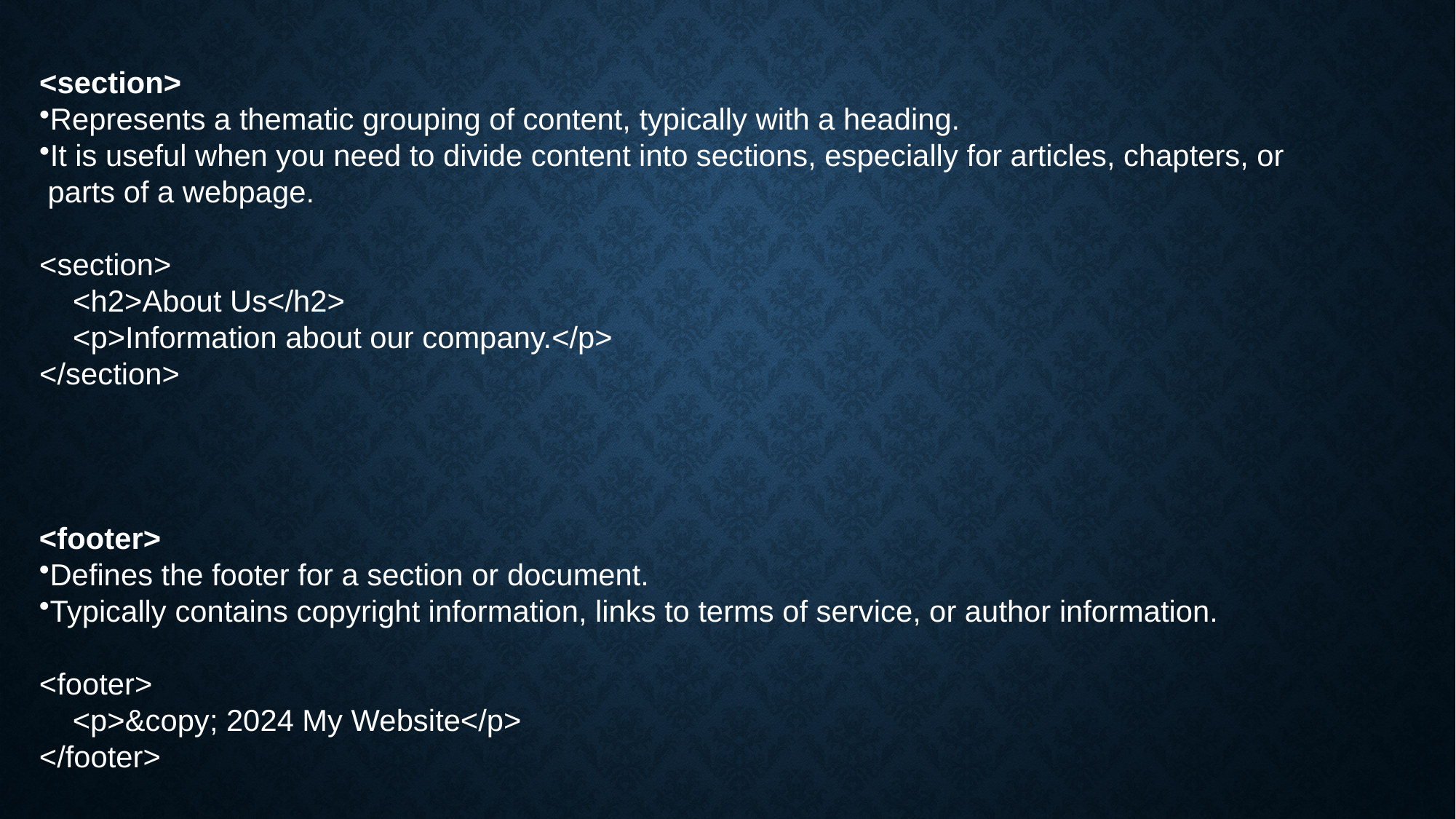

<section>
Represents a thematic grouping of content, typically with a heading.
It is useful when you need to divide content into sections, especially for articles, chapters, or
 parts of a webpage.

<section>
    <h2>About Us</h2>
    <p>Information about our company.</p>
</section>
<footer>
Defines the footer for a section or document.
Typically contains copyright information, links to terms of service, or author information.

<footer>
    <p>&copy; 2024 My Website</p>
</footer>